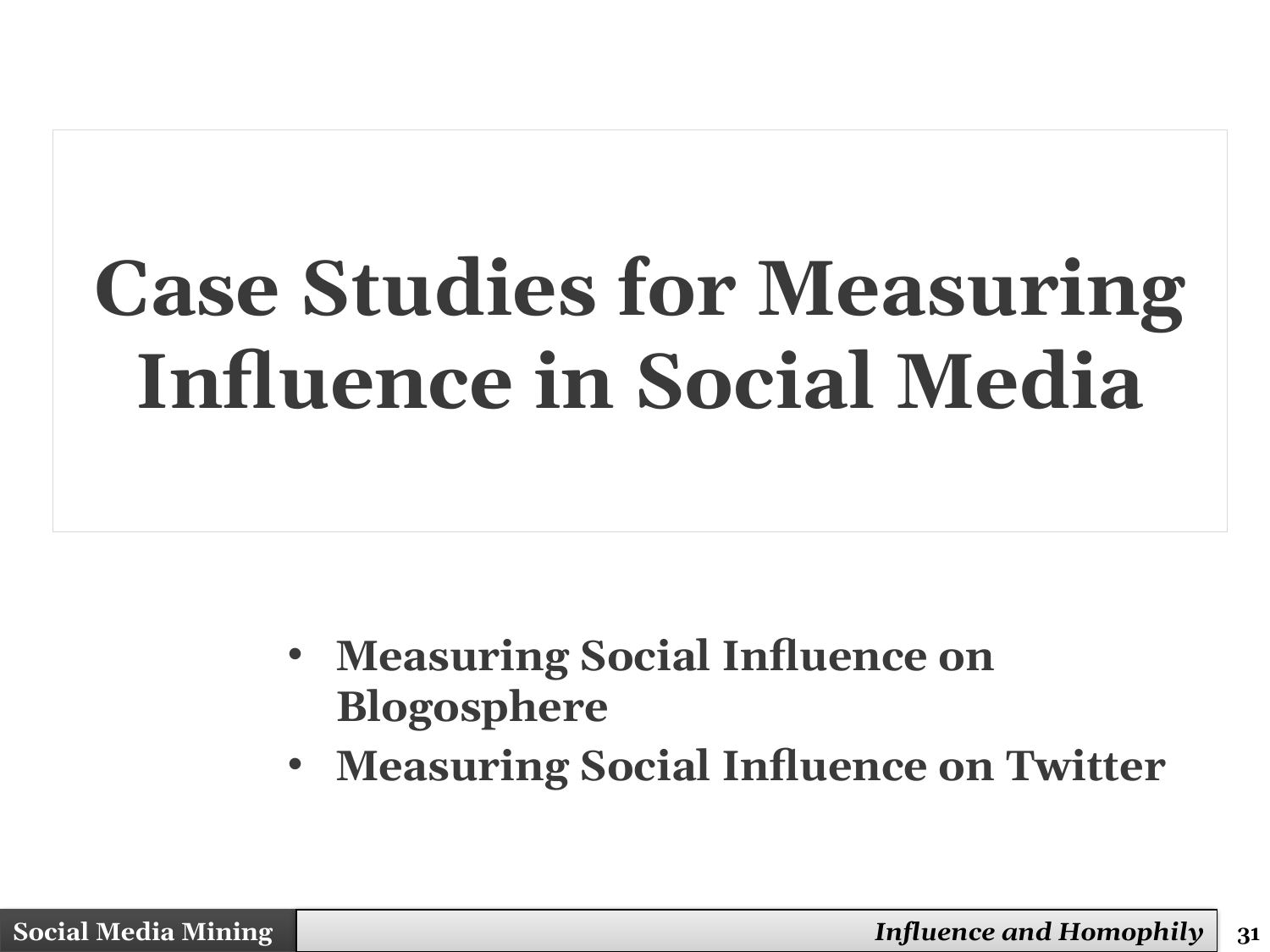

# Case Studies for Measuring Influence in Social Media
Measuring Social Influence on Blogosphere
Measuring Social Influence on Twitter